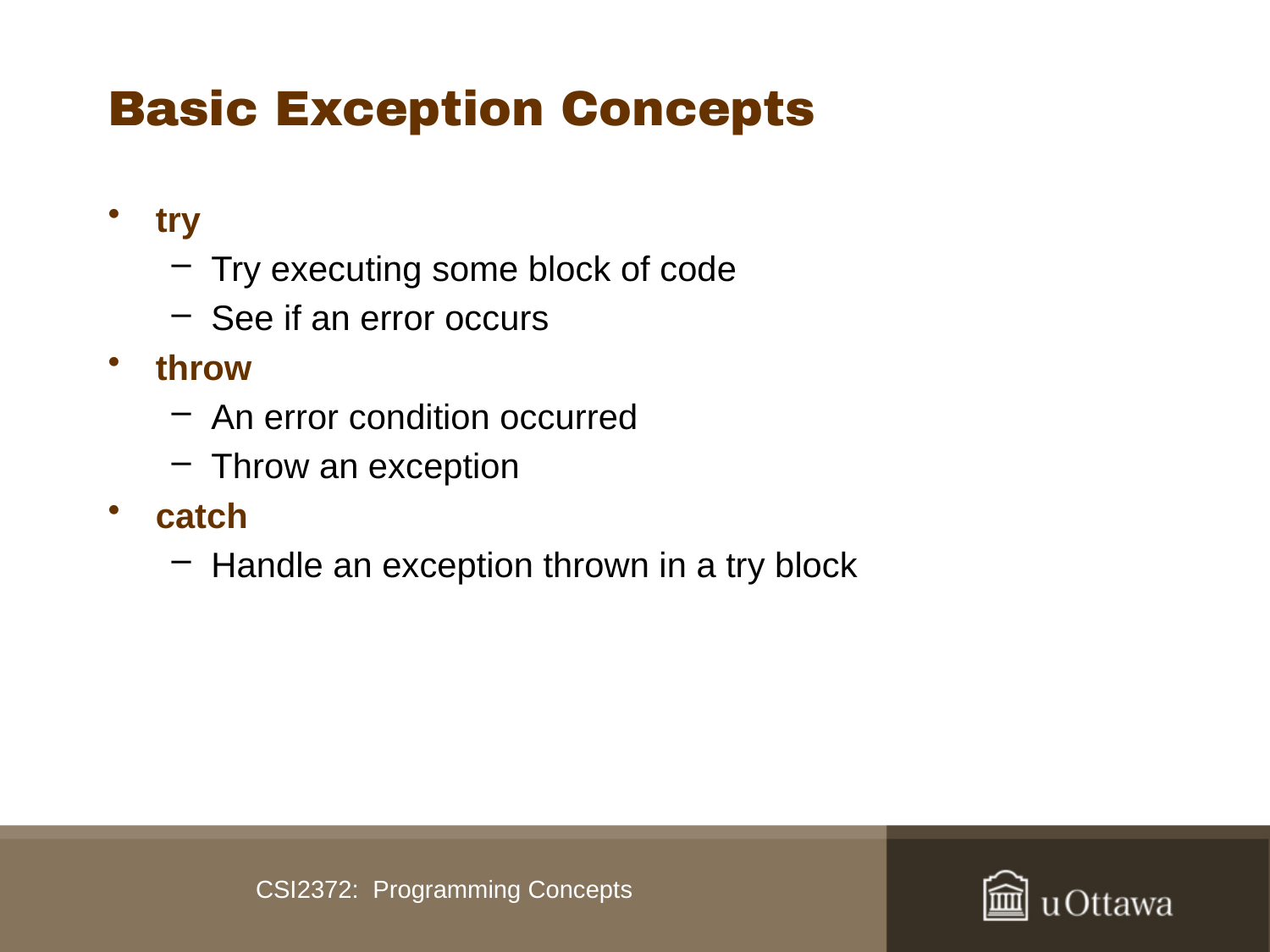

# Basic Exception Concepts
try
Try executing some block of code
See if an error occurs
throw
An error condition occurred
Throw an exception
catch
Handle an exception thrown in a try block
CSI2372:  Programming Concepts